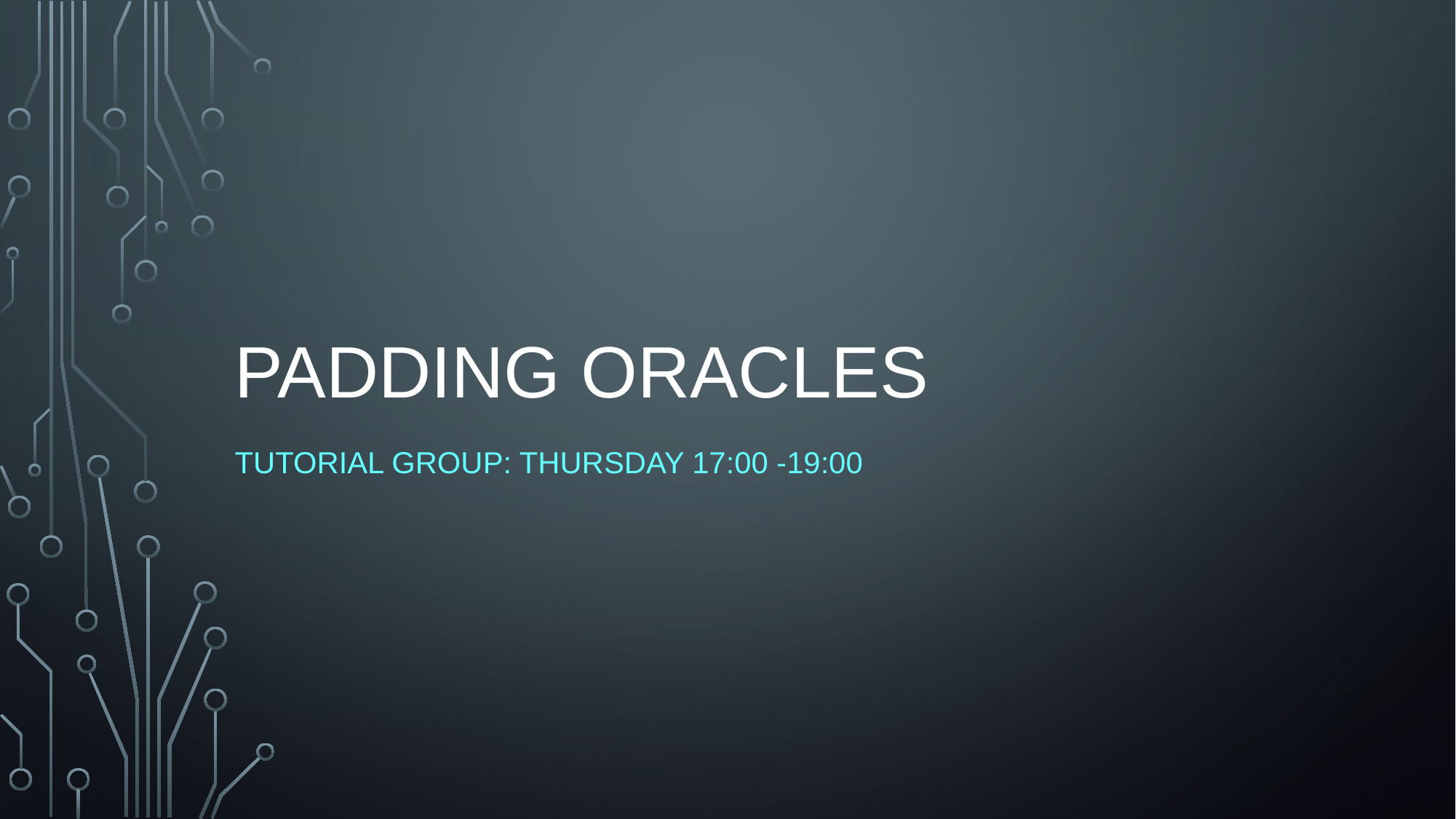

# Padding oracles
Tutorial group: Thursday 17:00 -19:00